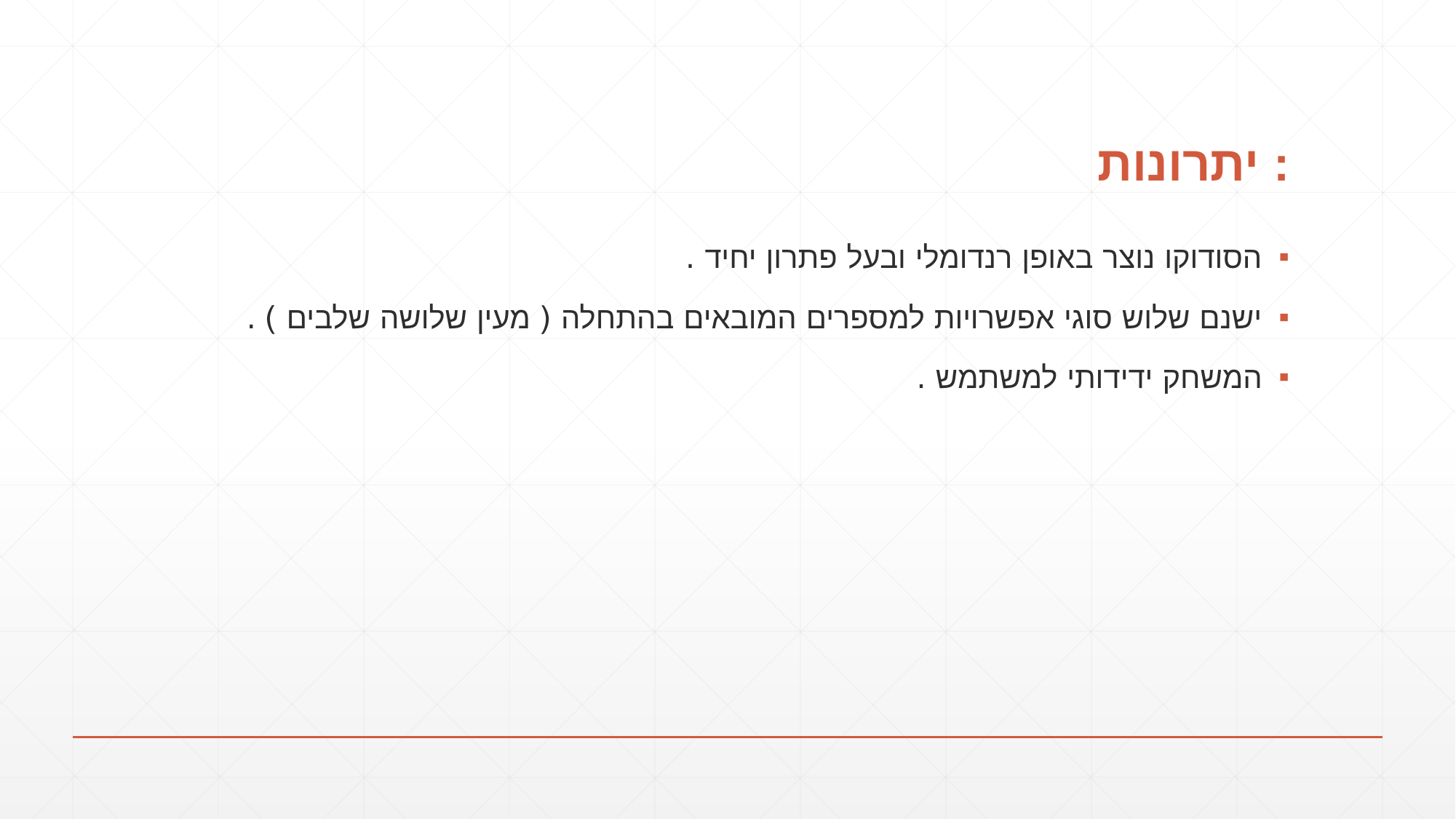

# יתרונות :
הסודוקו נוצר באופן רנדומלי ובעל פתרון יחיד .
ישנם שלוש סוגי אפשרויות למספרים המובאים בהתחלה ( מעין שלושה שלבים ) .
המשחק ידידותי למשתמש .